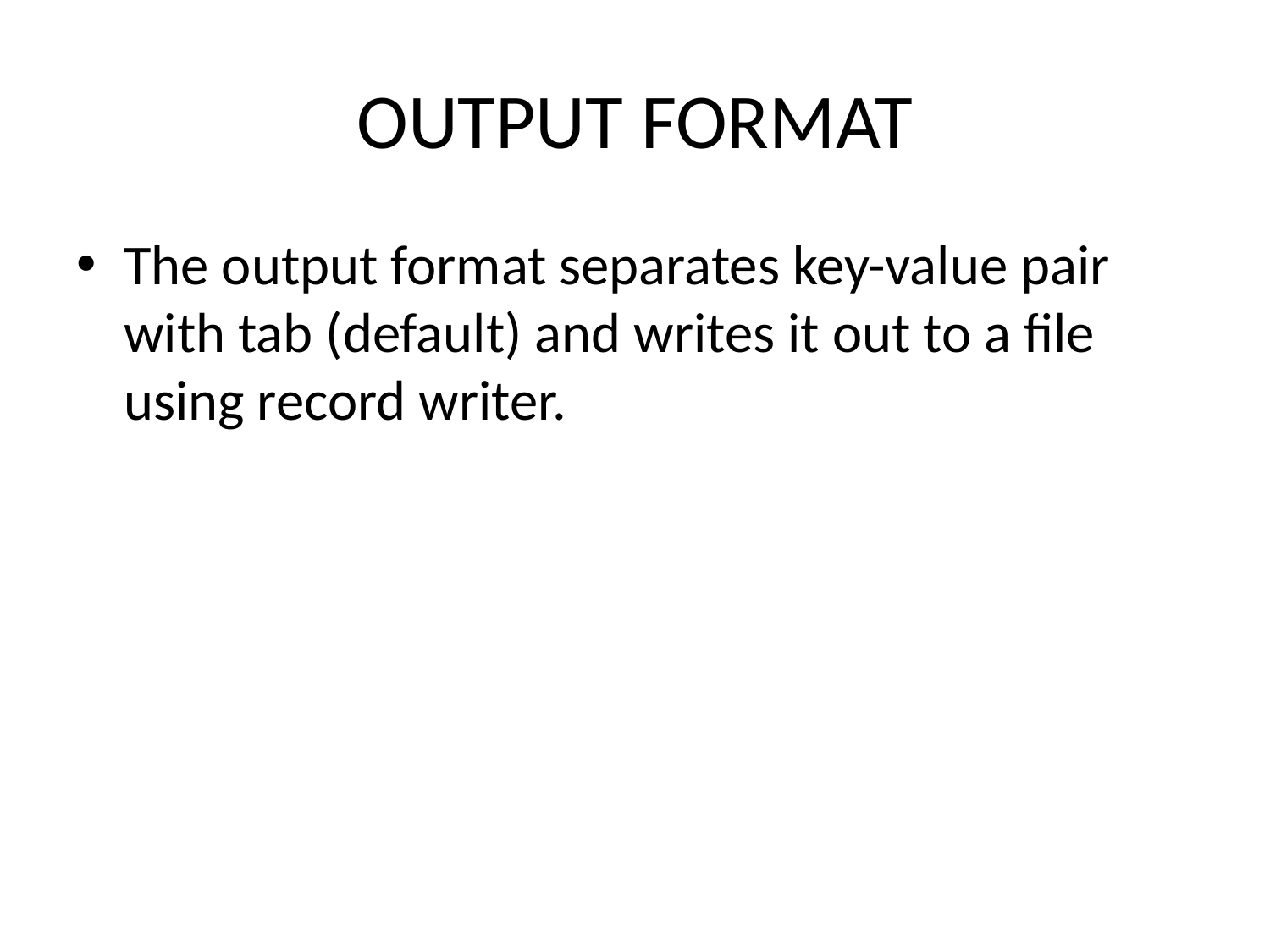

# OUTPUT FORMAT
The output format separates key-value pair with tab (default) and writes it out to a file using record writer.